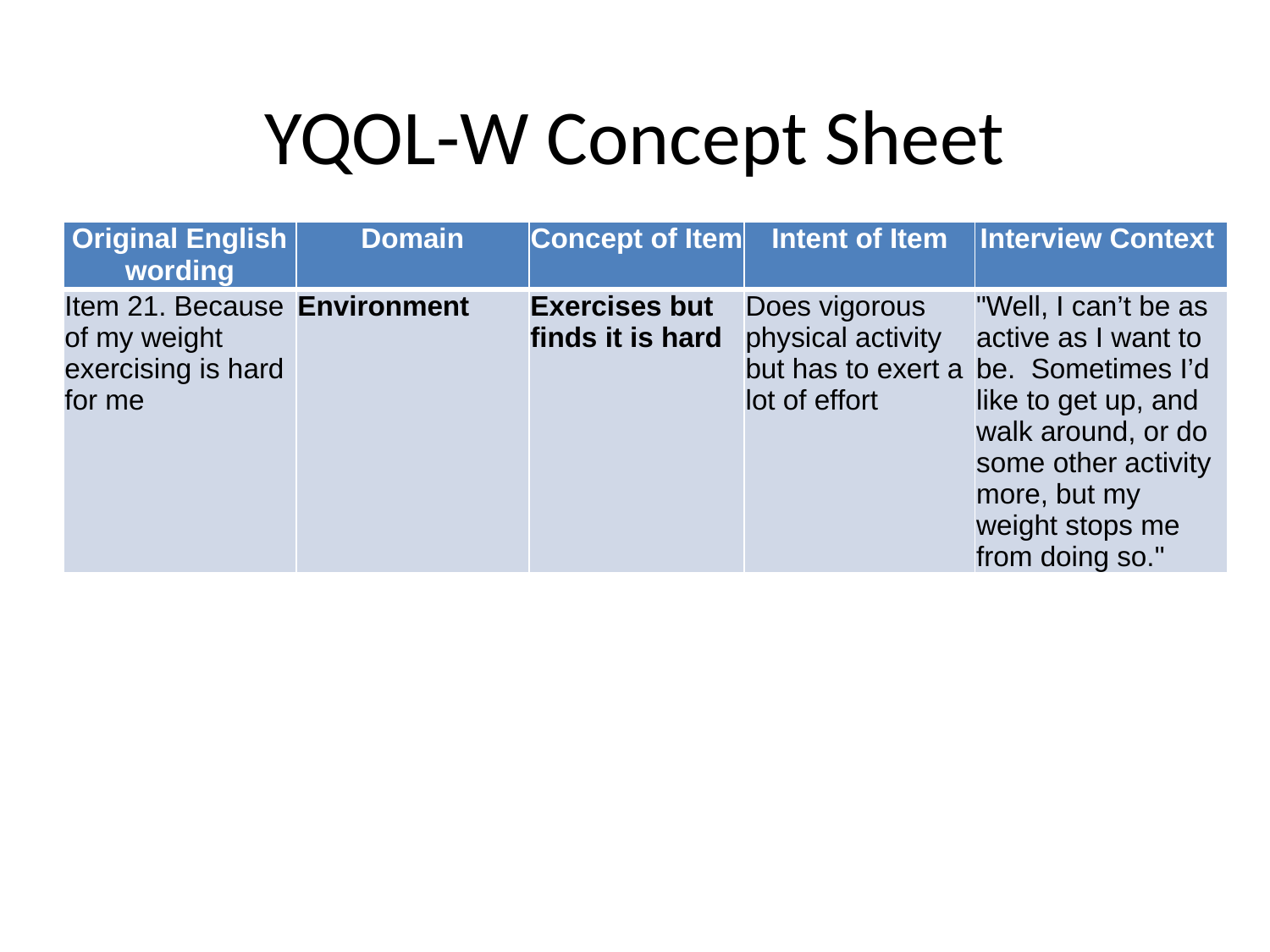

# YQOL-W Concept Sheet
| Original English wording | Domain | Concept of Item | Intent of Item | Interview Context |
| --- | --- | --- | --- | --- |
| Item 21. Because of my weight exercising is hard for me | Environment | Exercises but finds it is hard | Does vigorous physical activity but has to exert a lot of effort | "Well, I can’t be as active as I want to be. Sometimes I’d like to get up, and walk around, or do some other activity more, but my weight stops me from doing so." |